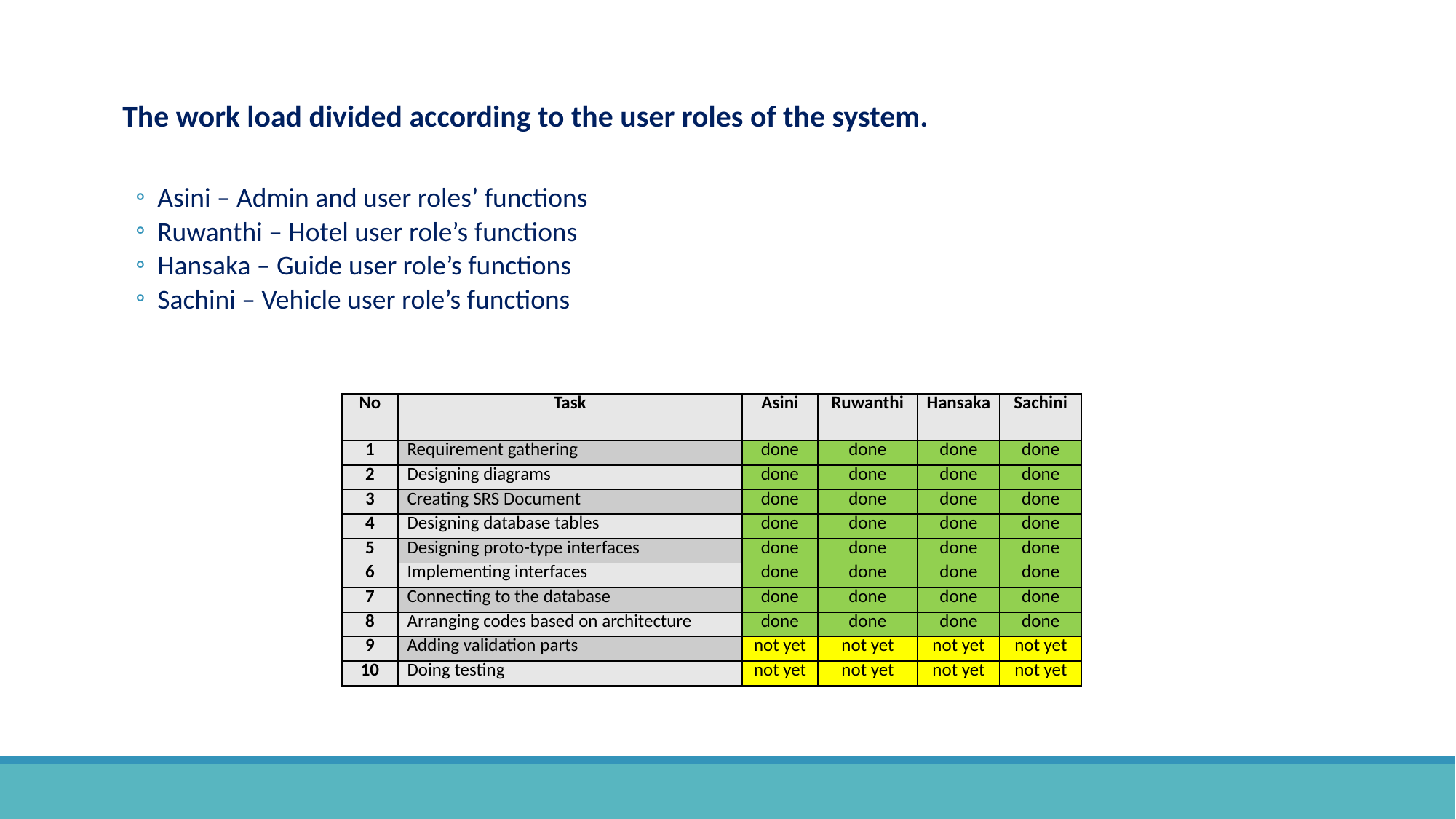

The work load divided according to the user roles of the system.

Asini – Admin and user roles’ functions
Ruwanthi – Hotel user role’s functions
Hansaka – Guide user role’s functions
Sachini – Vehicle user role’s functions

| No | Task | Asini | Ruwanthi | Hansaka | Sachini |
| --- | --- | --- | --- | --- | --- |
| 1 | Requirement gathering | done | done | done | done |
| 2 | Designing diagrams | done | done | done | done |
| 3 | Creating SRS Document | done | done | done | done |
| 4 | Designing database tables | done | done | done | done |
| 5 | Designing proto-type interfaces | done | done | done | done |
| 6 | Implementing interfaces | done | done | done | done |
| 7 | Connecting to the database | done | done | done | done |
| 8 | Arranging codes based on architecture | done | done | done | done |
| 9 | Adding validation parts | not yet | not yet | not yet | not yet |
| 10 | Doing testing | not yet | not yet | not yet | not yet |